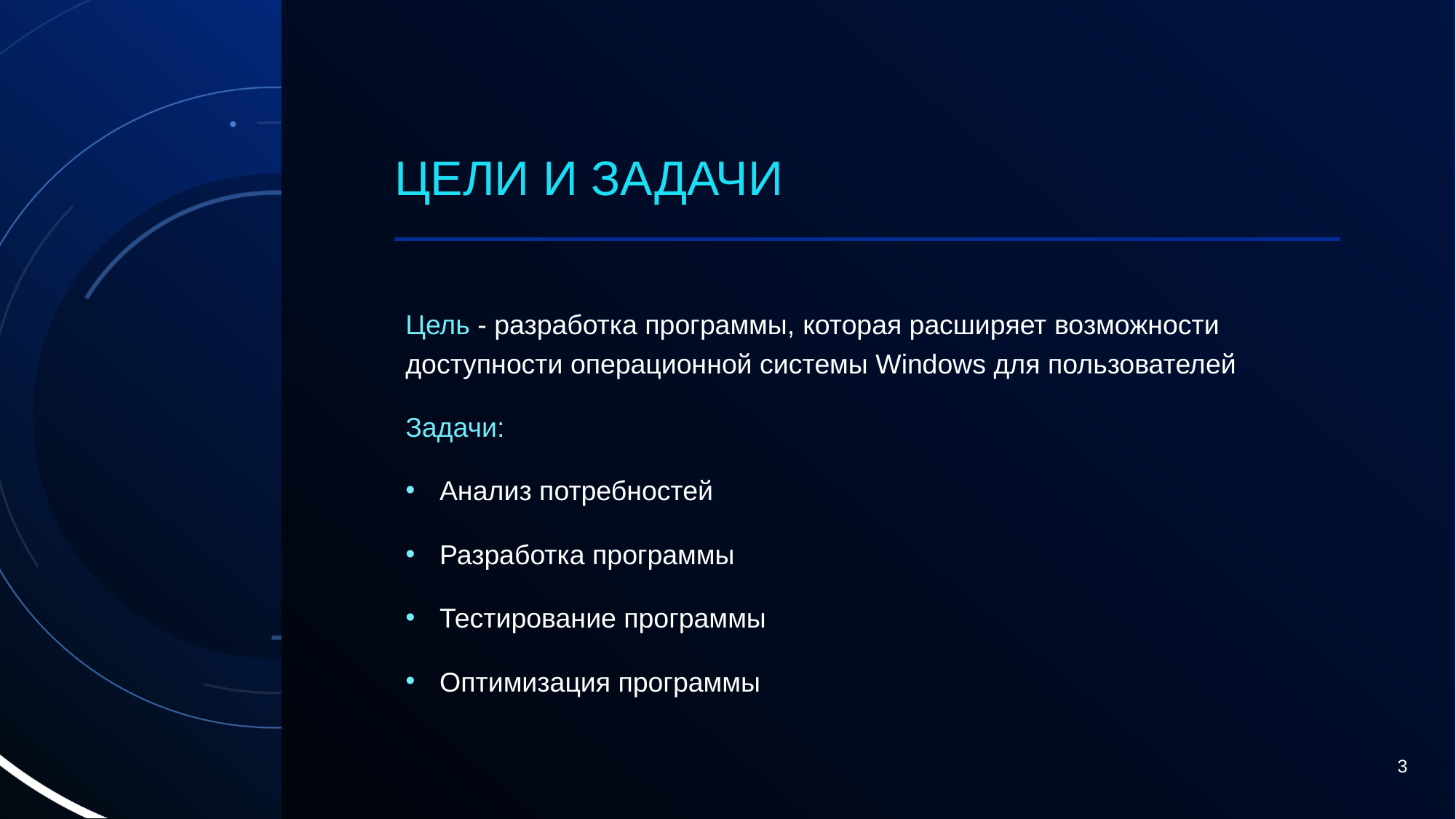

# ЦЕЛИ И ЗАДАЧИ
Цель - разработка программы, которая расширяет возможности доступности операционной системы Windows для пользователей
Задачи:
Анализ потребностей
Разработка программы
Тестирование программы
Оптимизация программы
3